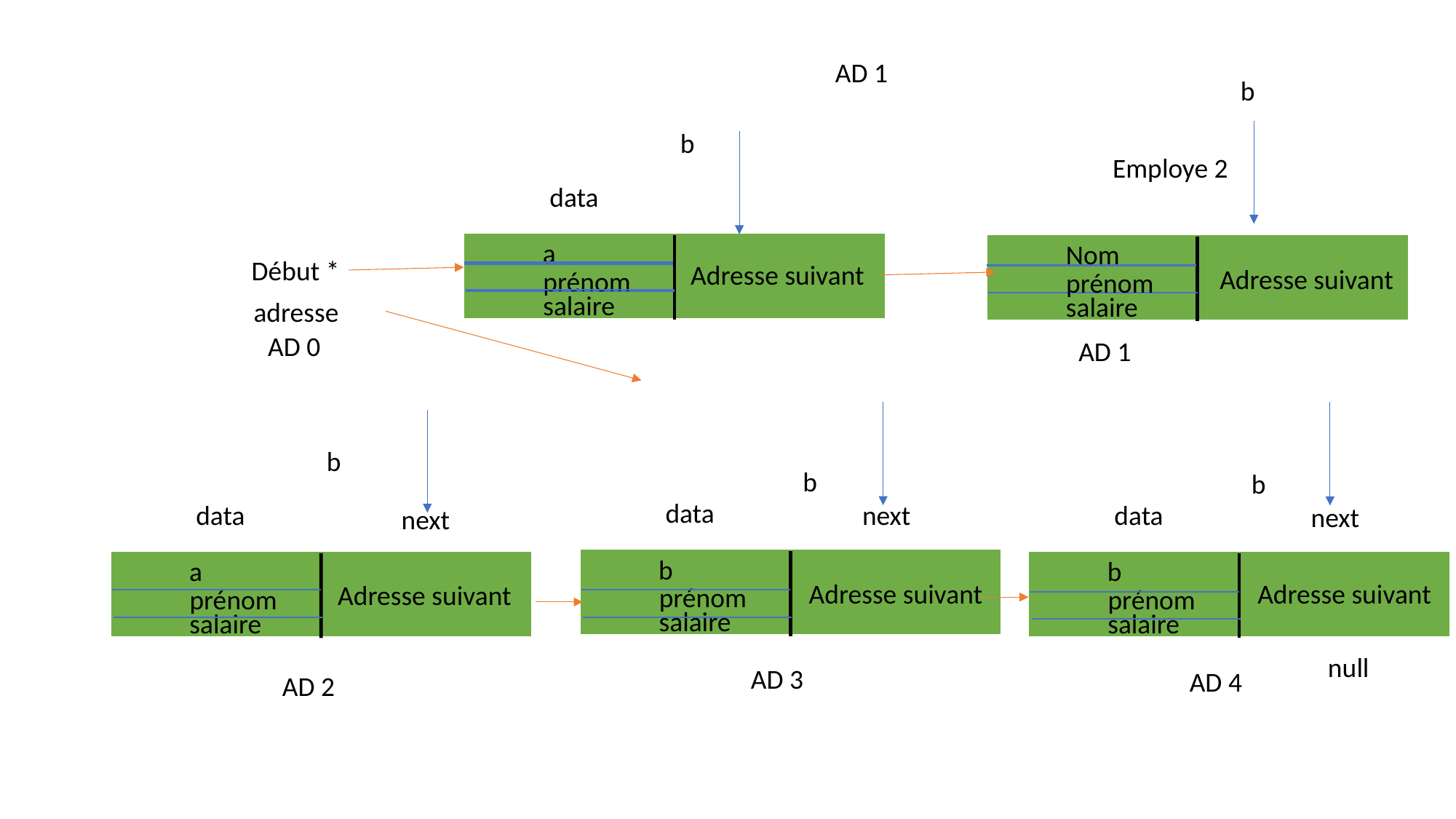

AD 1
b
b
Employe 2
data
a
Nom
|  |
| --- |
|  |
| --- |
Début *
Adresse suivant
Adresse suivant
prénom
prénom
salaire
salaire
adresse
AD 0
AD 1
b
b
b
data
data
next
data
next
next
b
a
|  |
| --- |
b
|  |
| --- |
|  |
| --- |
Adresse suivant
Adresse suivant
Adresse suivant
prénom
prénom
prénom
salaire
salaire
salaire
null
AD 3
AD 4
AD 2